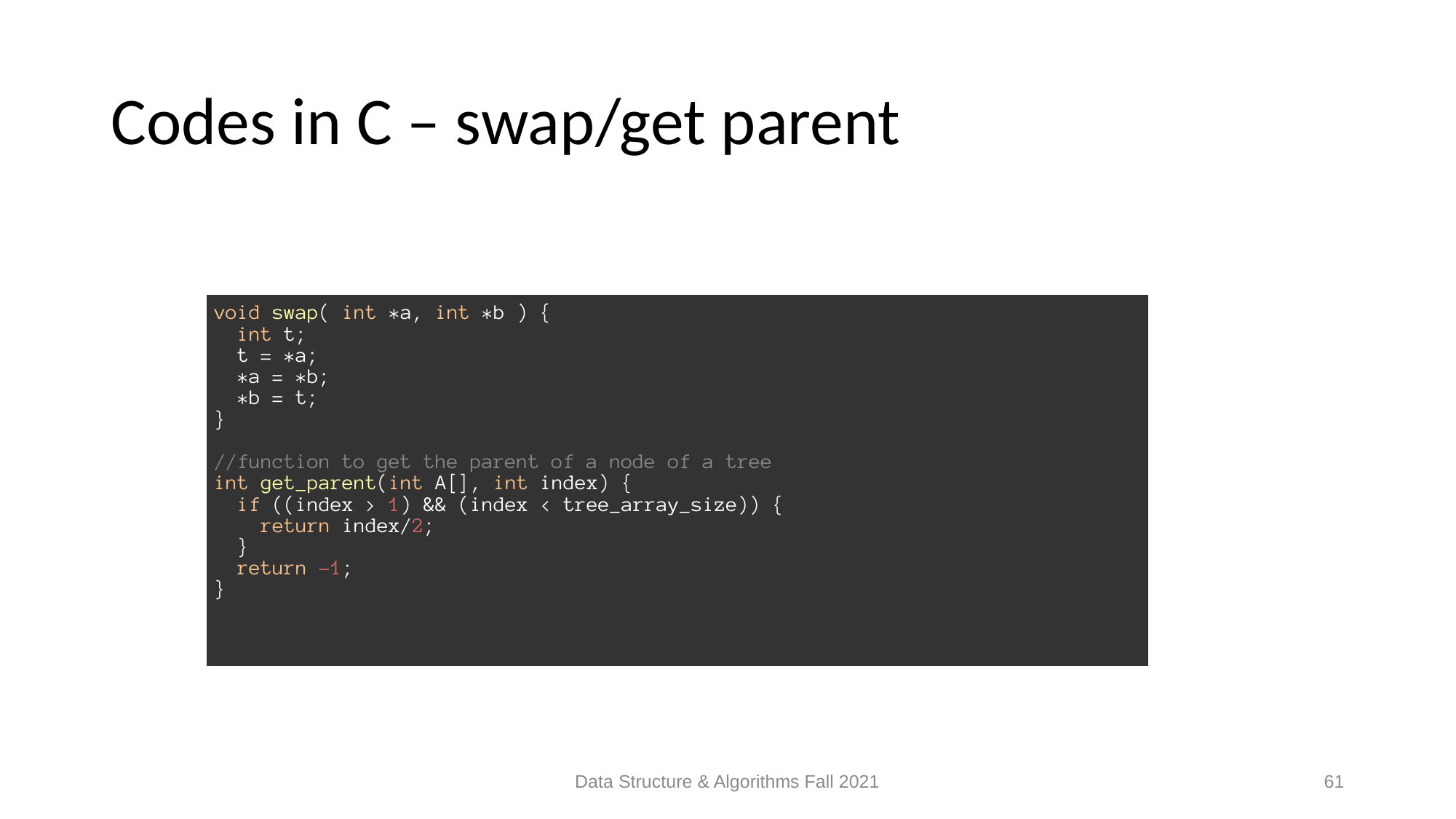

# Codes in C – swap/get parent
| void swap( int \*a, int \*b ) {   int t;   t = \*a;   \*a = \*b;   \*b = t; } //function to get the parent of a node of a tree int get\_parent(int A[], int index) {   if ((index > 1) && (index < tree\_array\_size)) {     return index/2;   }   return -1; } |
| --- |
Data Structure & Algorithms Fall 2021
61